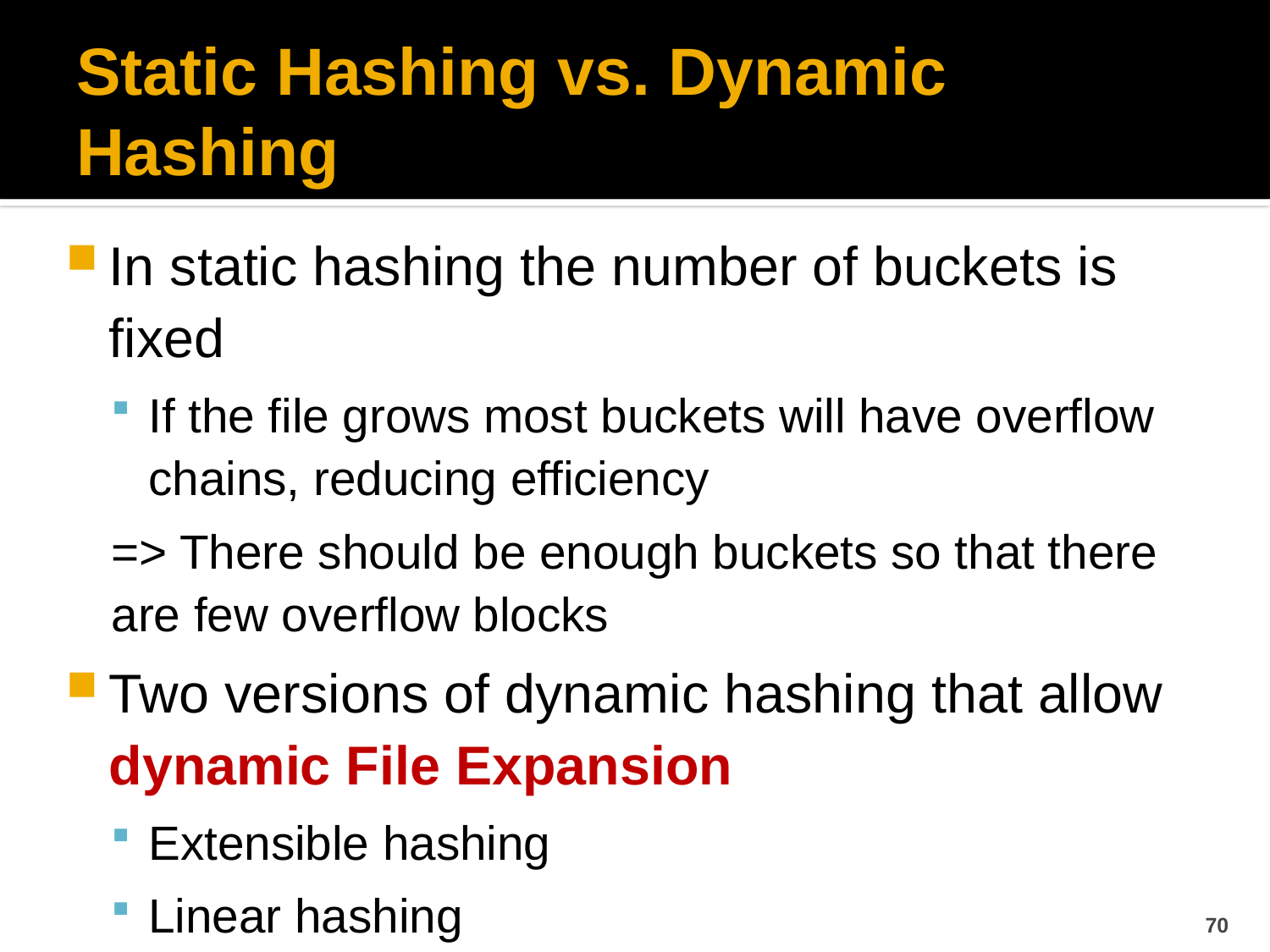

# Static Hashing vs. Dynamic Hashing
In static hashing the number of buckets is fixed
If the file grows most buckets will have overflow chains, reducing efficiency
=> There should be enough buckets so that there are few overflow blocks
Two versions of dynamic hashing that allow dynamic File Expansion
Extensible hashing
Linear hashing

70